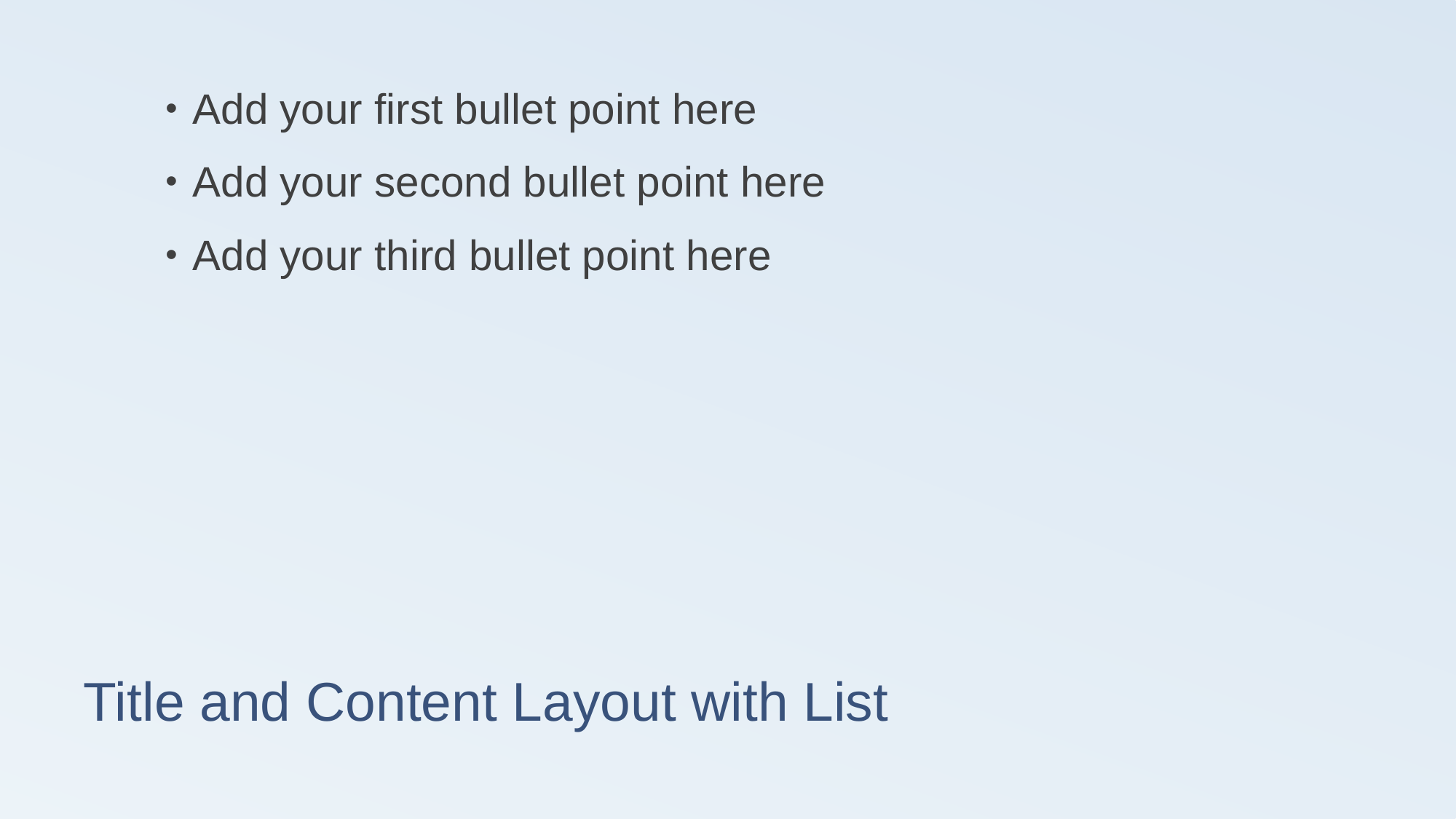

Add your first bullet point here
Add your second bullet point here
Add your third bullet point here
# Title and Content Layout with List